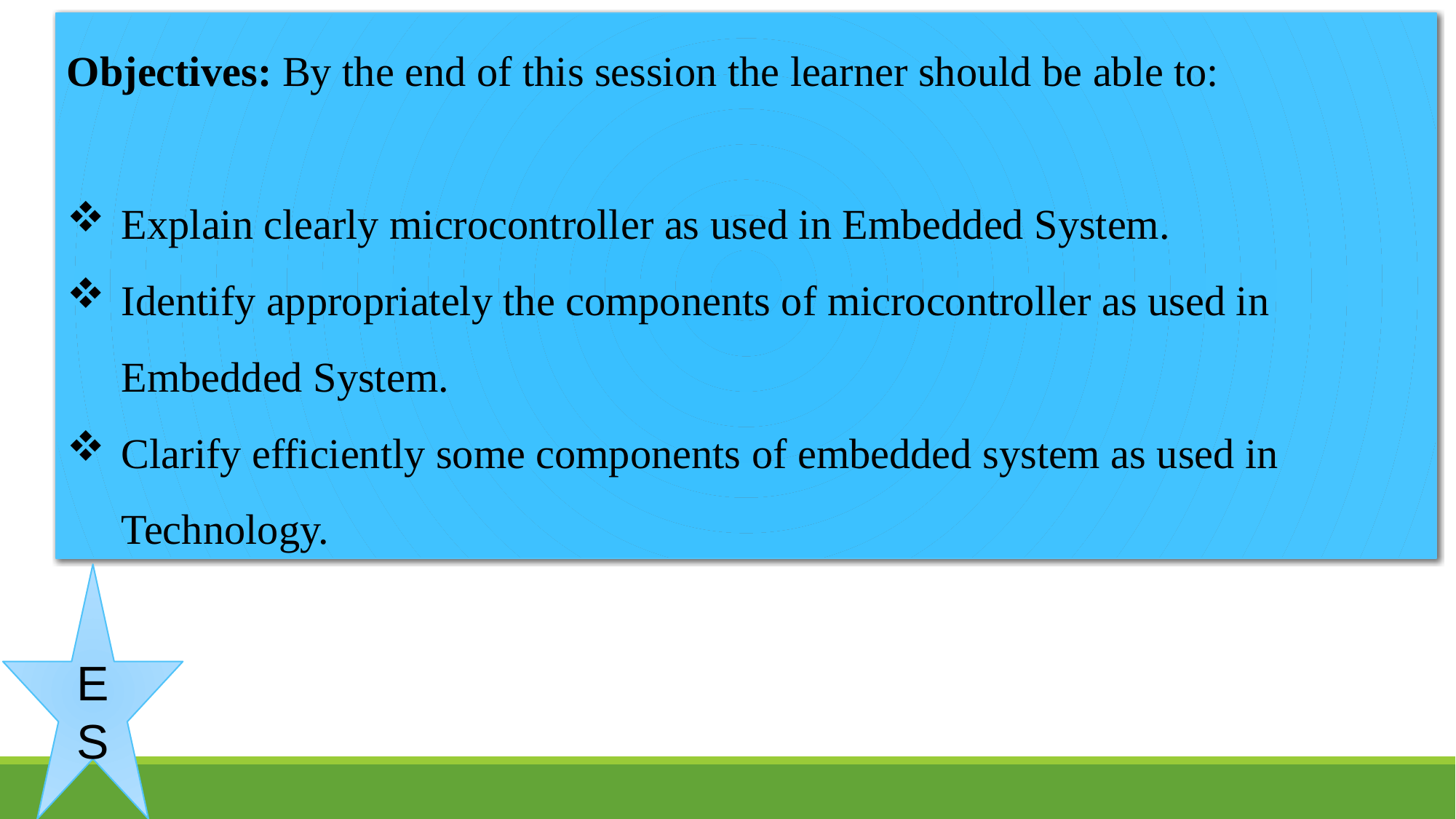

Objectives: By the end of this session the learner should be able to:

Explain clearly microcontroller as used in Embedded System.
Identify appropriately the components of microcontroller as used in Embedded System.
Clarify efficiently some components of embedded system as used in Technology.
ES